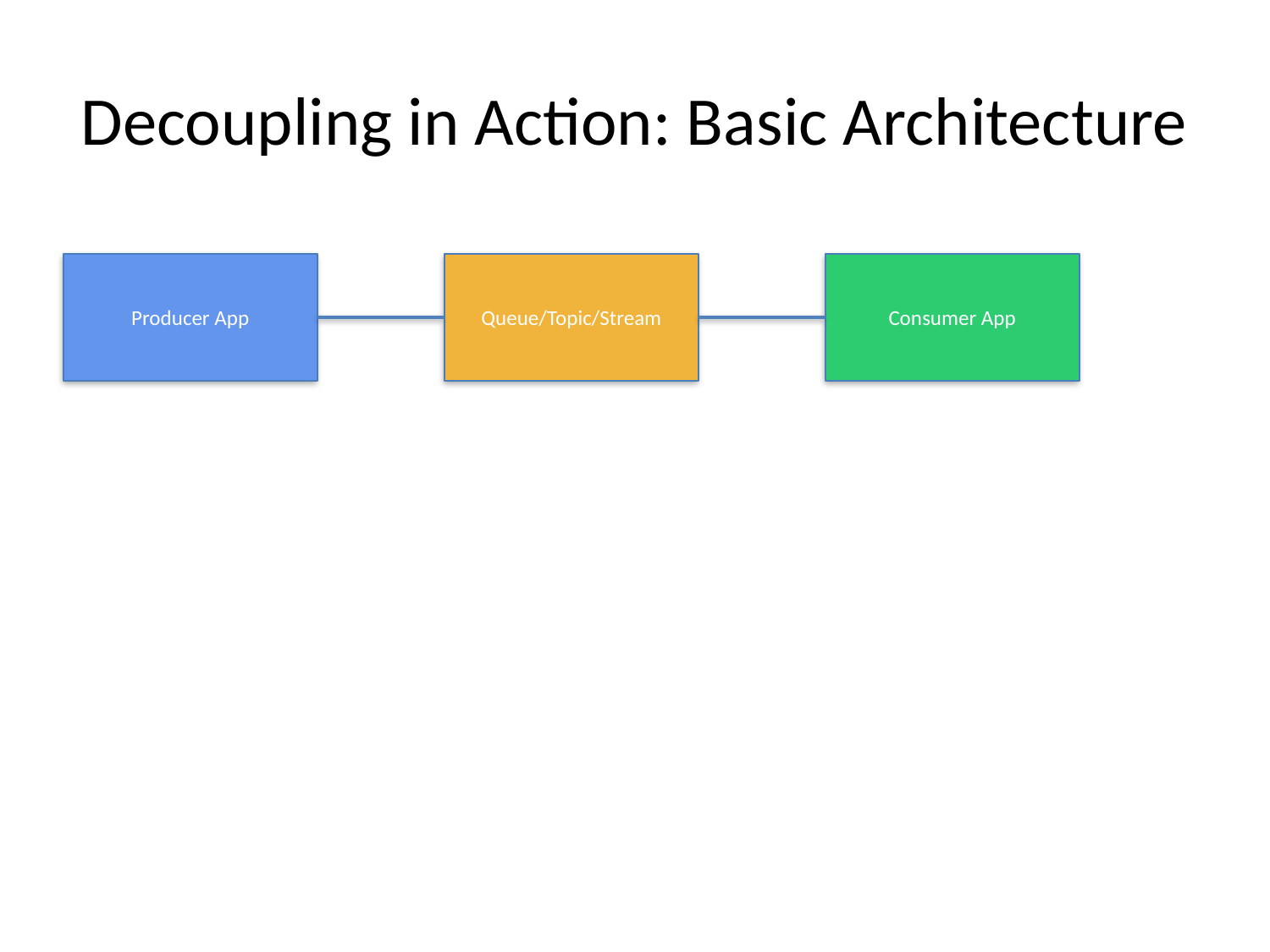

# Decoupling in Action: Basic Architecture
Producer App
Queue/Topic/Stream
Consumer App